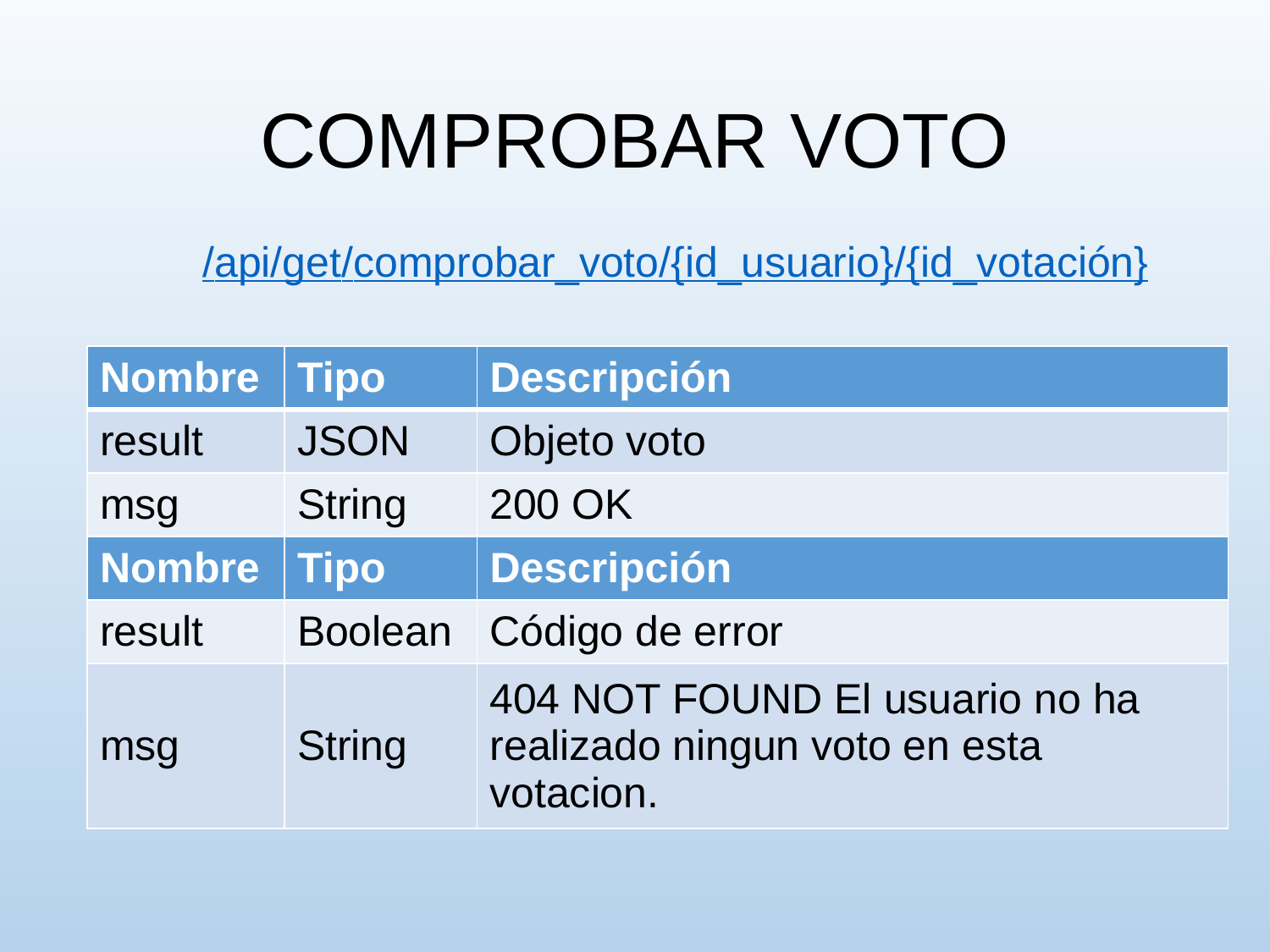

# COMPROBAR VOTO
/api/get/comprobar_voto/{id_usuario}/{id_votación}

| Nombre | Tipo | Descripción |
| --- | --- | --- |
| result | JSON | Objeto voto |
| msg | String | 200 OK |
| Nombre | Tipo | Descripción |
| result | Boolean | Código de error |
| msg | String | 404 NOT FOUND El usuario no ha realizado ningun voto en esta votacion. |